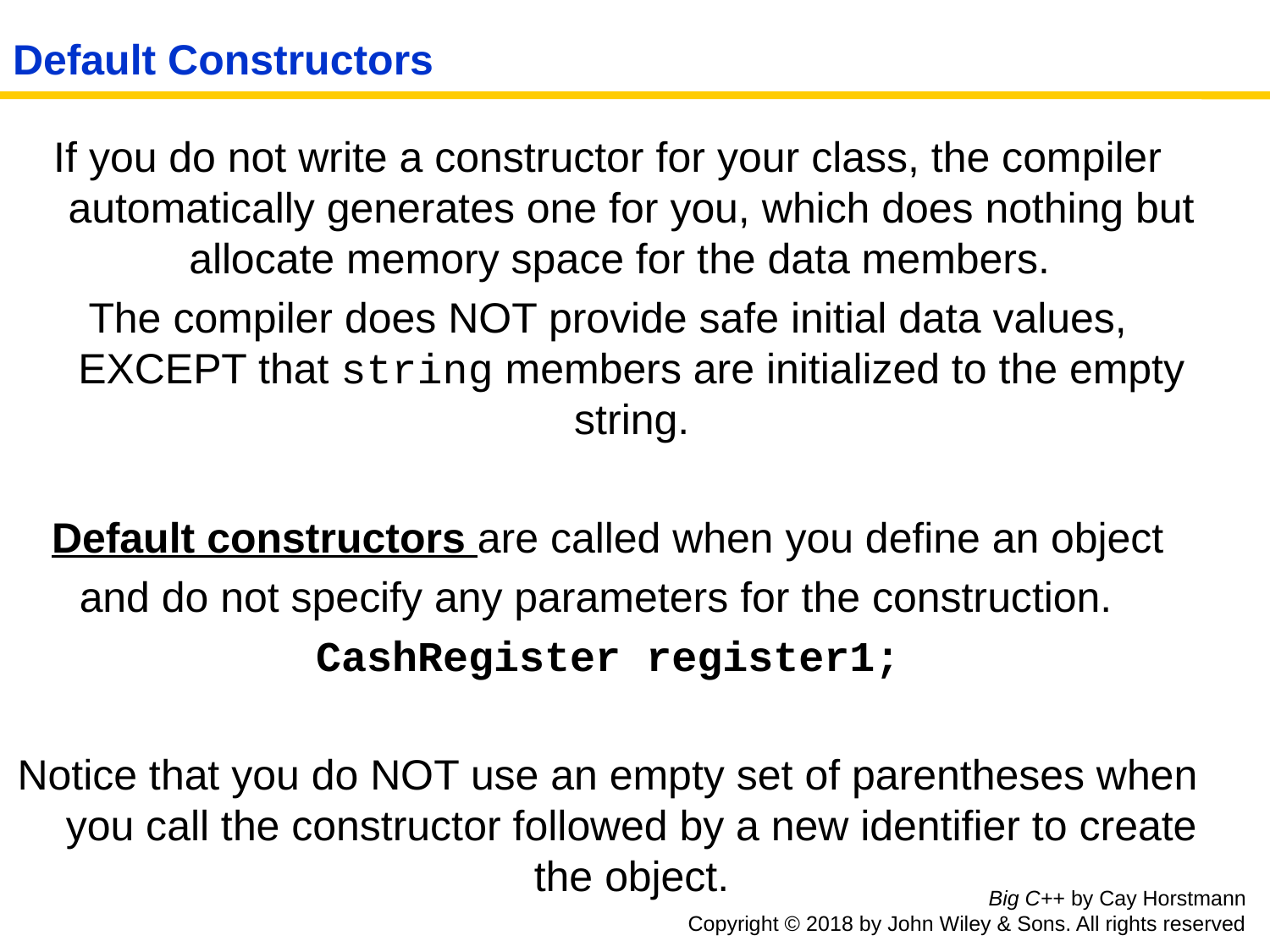

# Default Constructors
If you do not write a constructor for your class, the compiler automatically generates one for you, which does nothing but allocate memory space for the data members.
The compiler does NOT provide safe initial data values, EXCEPT that string members are initialized to the empty string.

Default constructors are called when you define an object
and do not specify any parameters for the construction.
CashRegister register1;

Notice that you do NOT use an empty set of parentheses when you call the constructor followed by a new identifier to create the object.

Big C++ by Cay Horstmann
Copyright © 2018 by John Wiley & Sons. All rights reserved